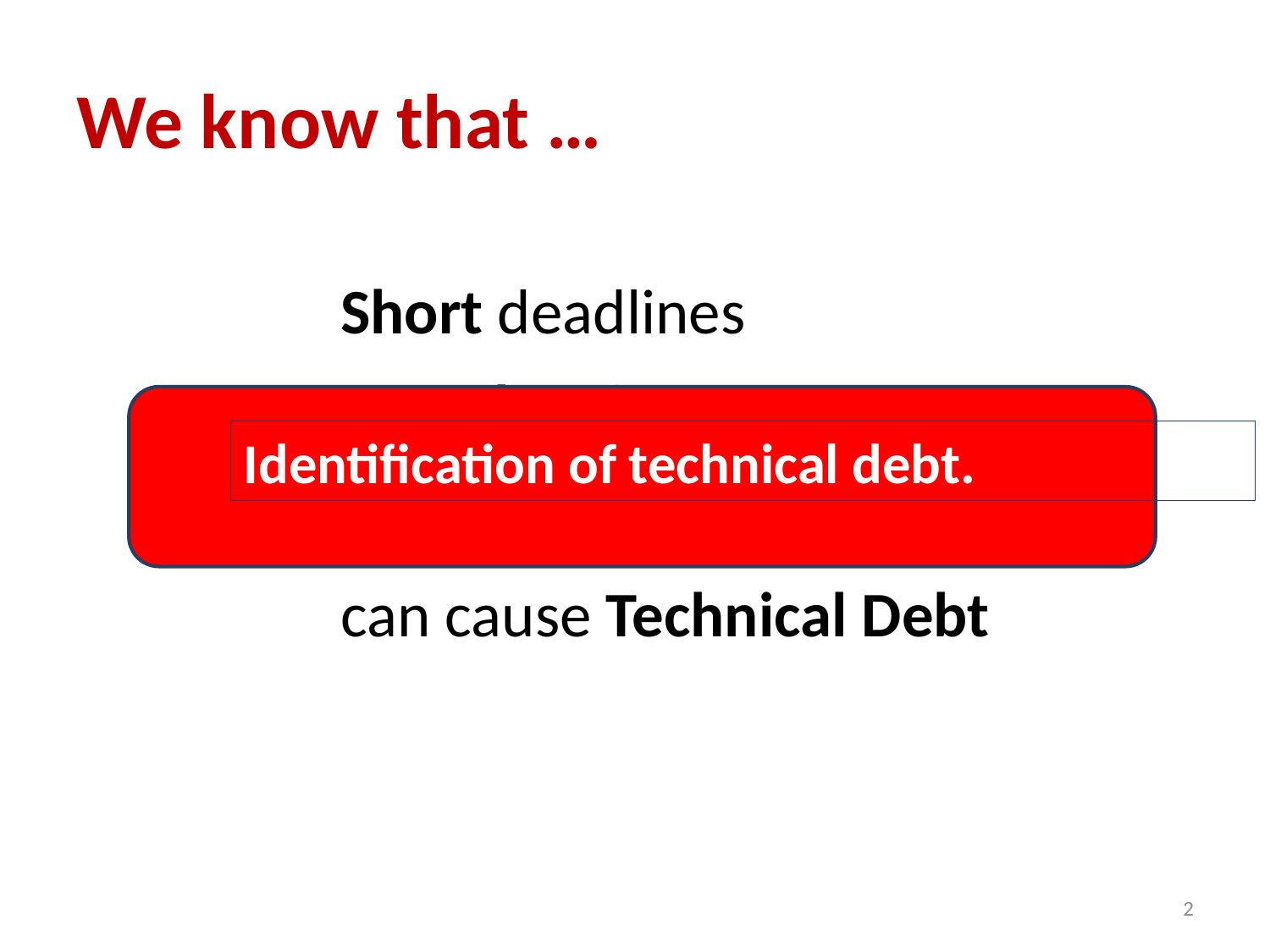

# We know that …
Short deadlines
Complex changes

Identification of technical debt.

Lack of knowledge
can cause Technical Debt
2